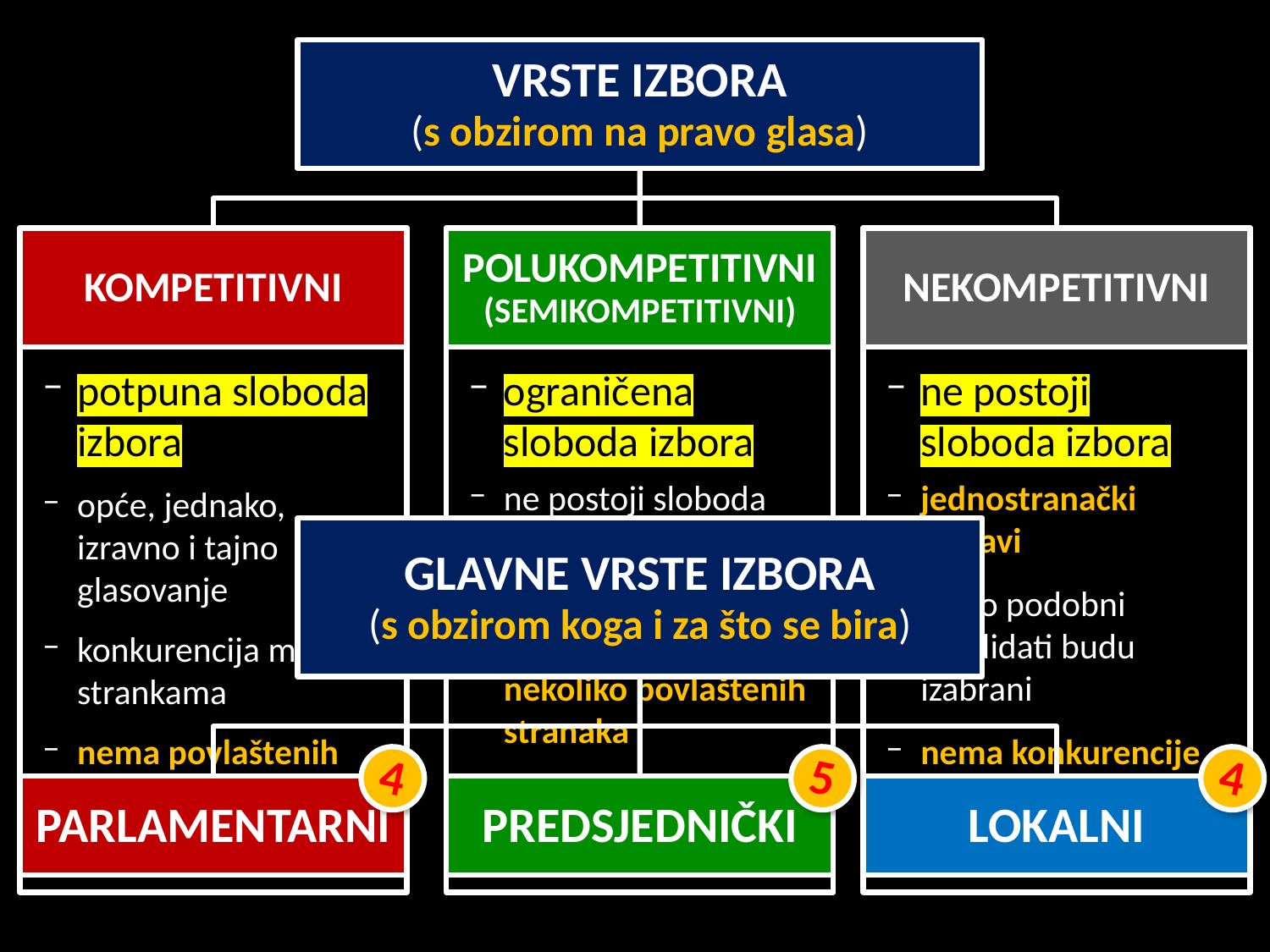

VRSTE IZBORA
(s obzirom na pravo glasa)
KOMPETITIVNI

POLUKOMPETITIVNI (SEMIKOMPETITIVNI)

NEKOMPETITIVNI

potpuna sloboda izbora
opće, jednako, izravno i tajno glasovanje
konkurencija među strankama
nema povlaštenih stranaka
demokratski sustavi
ograničena sloboda izbora
ne postoji sloboda medija, ograničena sloboda govora…
postoji jedna ili nekoliko povlaštenih stranaka
autoritarni sustavi
ne postoji sloboda izbora
jednostranački sustavi
samo podobni kandidati budu izabrani
nema konkurencije
totalitarni sustavi
GLAVNE VRSTE IZBORA
(s obzirom koga i za što se bira)
PARLAMENTARNI
PREDSJEDNIČKI
LOKALNI
4
5
4